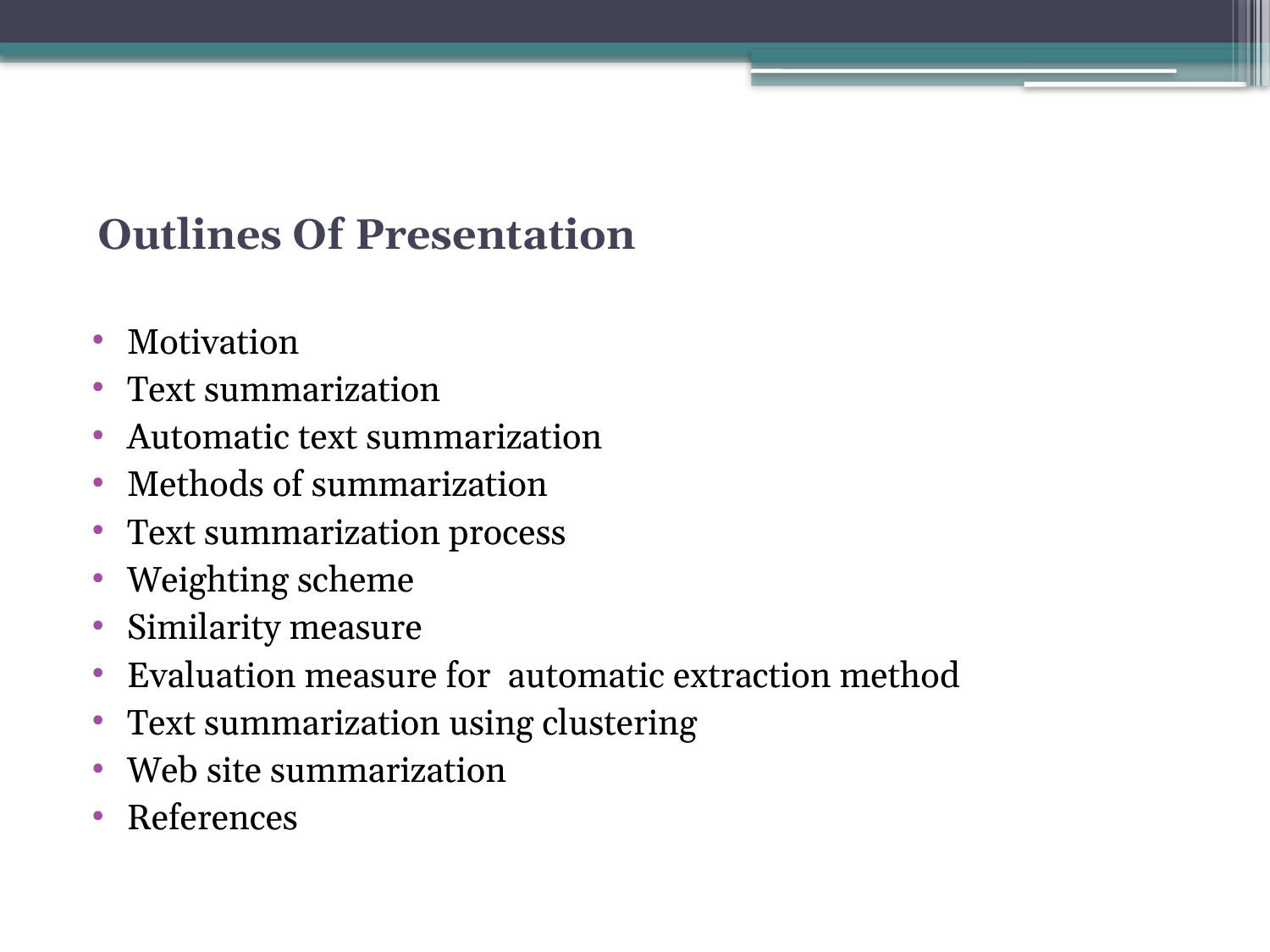

# Outlines Of Presentation
Motivation
Text summarization
Automatic text summarization
Methods of summarization
Text summarization process
Weighting scheme
Similarity measure
Evaluation measure for  automatic extraction method
Text summarization using clustering
Web site summarization
References